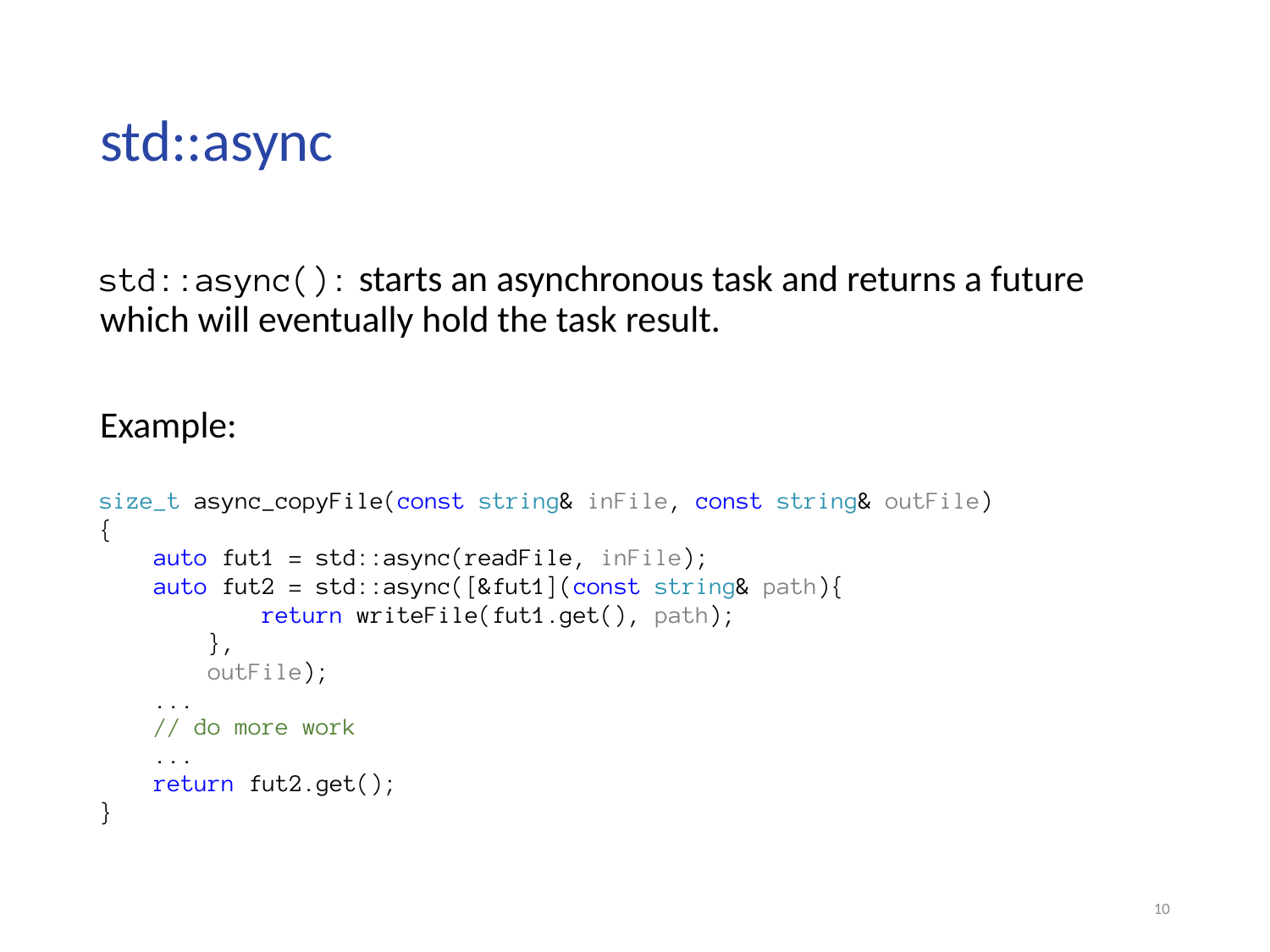

# std::async
std::async(): starts an asynchronous task and returns a future which will eventually hold the task result.

Example:
size_t async_copyFile(const string& inFile, const string& outFile)
{
    auto fut1 = std::async(readFile, inFile);
    auto fut2 = std::async([&fut1](const string& path){
            return writeFile(fut1.get(), path);
        },
        outFile);
    ...
    // do more work
    ...
    return fut2.get();
}
10